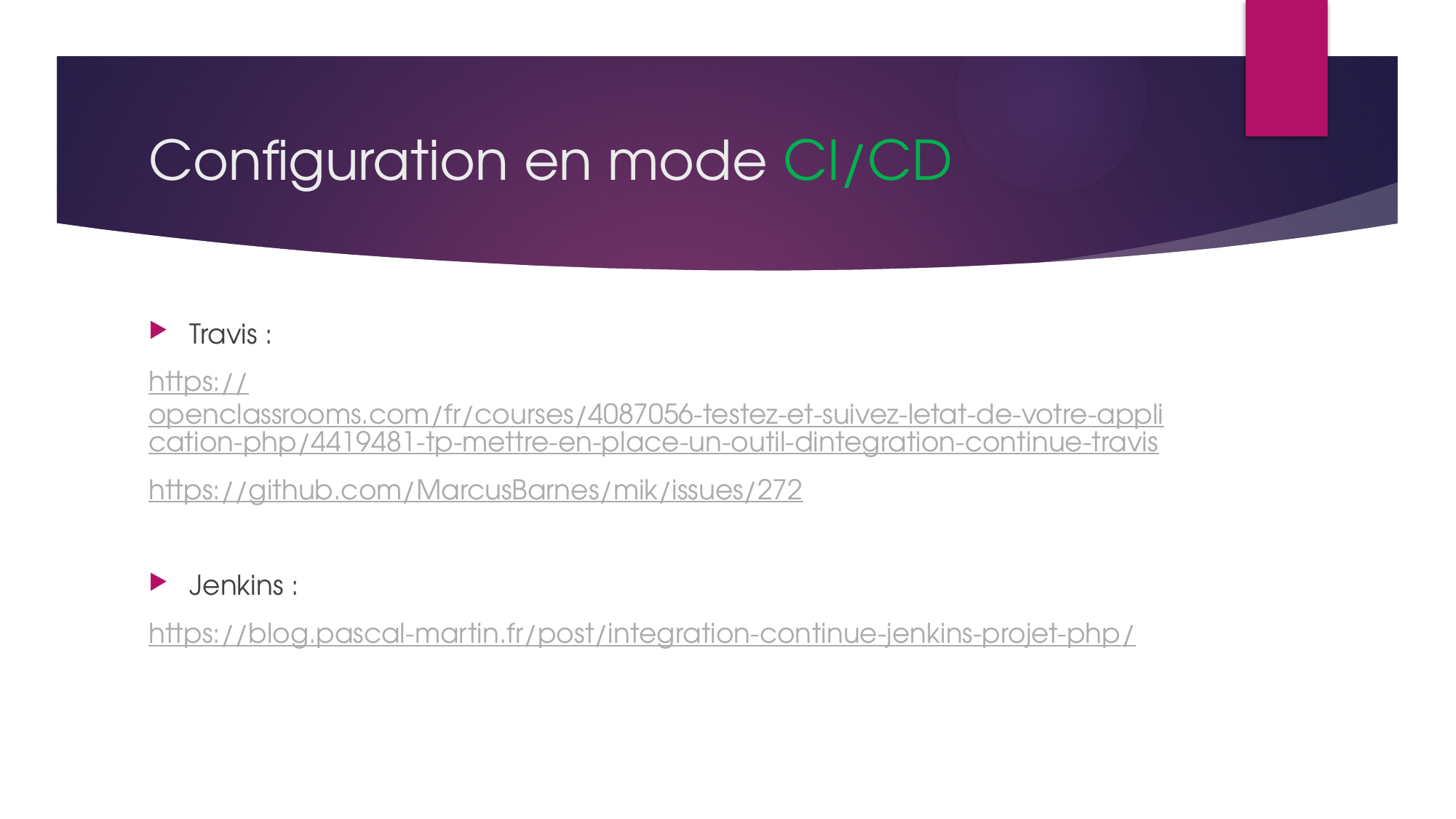

# Configuration en mode CI/CD
Travis :
https://openclassrooms.com/fr/courses/4087056-testez-et-suivez-letat-de-votre-application-php/4419481-tp-mettre-en-place-un-outil-dintegration-continue-travis
https://github.com/MarcusBarnes/mik/issues/272

Jenkins :
https://blog.pascal-martin.fr/post/integration-continue-jenkins-projet-php/